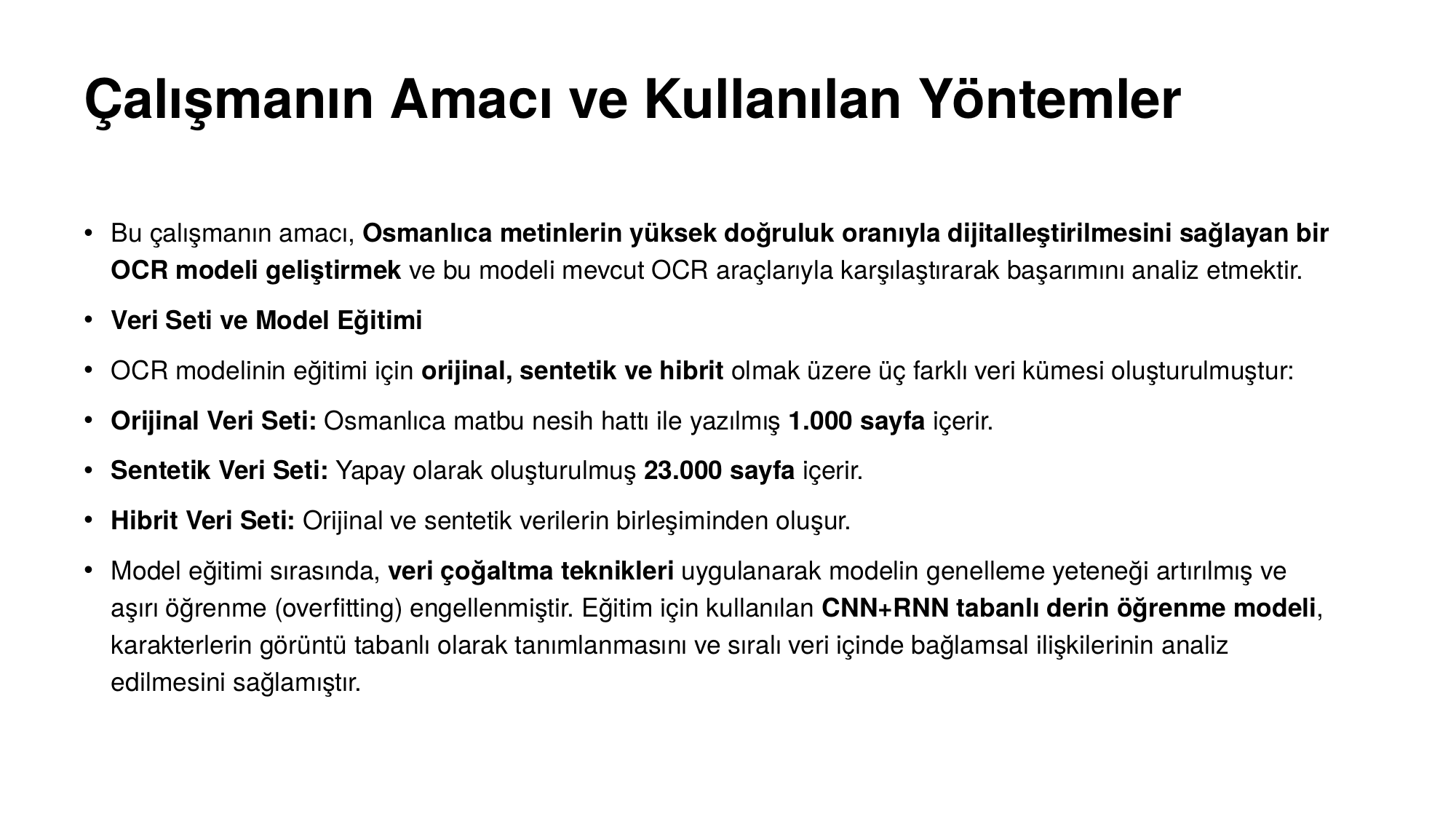

# Çalışmanın Amacı ve Kullanılan Yöntemler
Bu çalışmanın amacı, Osmanlıca metinlerin yüksek doğruluk oranıyla dijitalleştirilmesini sağlayan bir OCR modeli geliştirmek ve bu modeli mevcut OCR araçlarıyla karşılaştırarak başarımını analiz etmektir.
Veri Seti ve Model Eğitimi
OCR modelinin eğitimi için orijinal, sentetik ve hibrit olmak üzere üç farklı veri kümesi oluşturulmuştur:
Orijinal Veri Seti: Osmanlıca matbu nesih hattı ile yazılmış 1.000 sayfa içerir.
Sentetik Veri Seti: Yapay olarak oluşturulmuş 23.000 sayfa içerir.
Hibrit Veri Seti: Orijinal ve sentetik verilerin birleşiminden oluşur.
Model eğitimi sırasında, veri çoğaltma teknikleri uygulanarak modelin genelleme yeteneği artırılmış ve aşırı öğrenme (overfitting) engellenmiştir. Eğitim için kullanılan CNN+RNN tabanlı derin öğrenme modeli, karakterlerin görüntü tabanlı olarak tanımlanmasını ve sıralı veri içinde bağlamsal ilişkilerinin analiz edilmesini sağlamıştır.